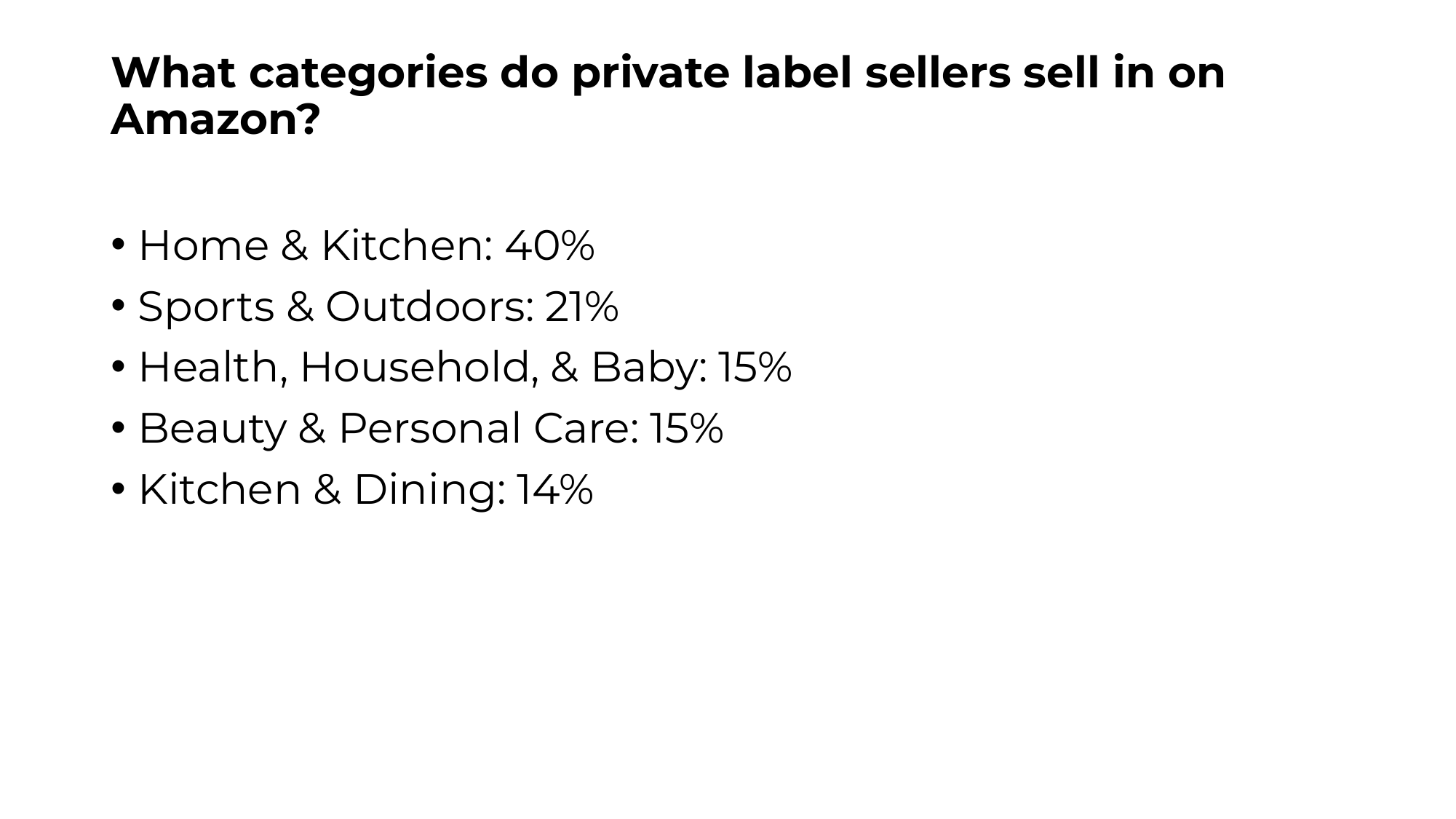

# What categories do private label sellers sell in on Amazon?
Home & Kitchen: 40%
Sports & Outdoors: 21%
Health, Household, & Baby: 15%
Beauty & Personal Care: 15%
Kitchen & Dining: 14%